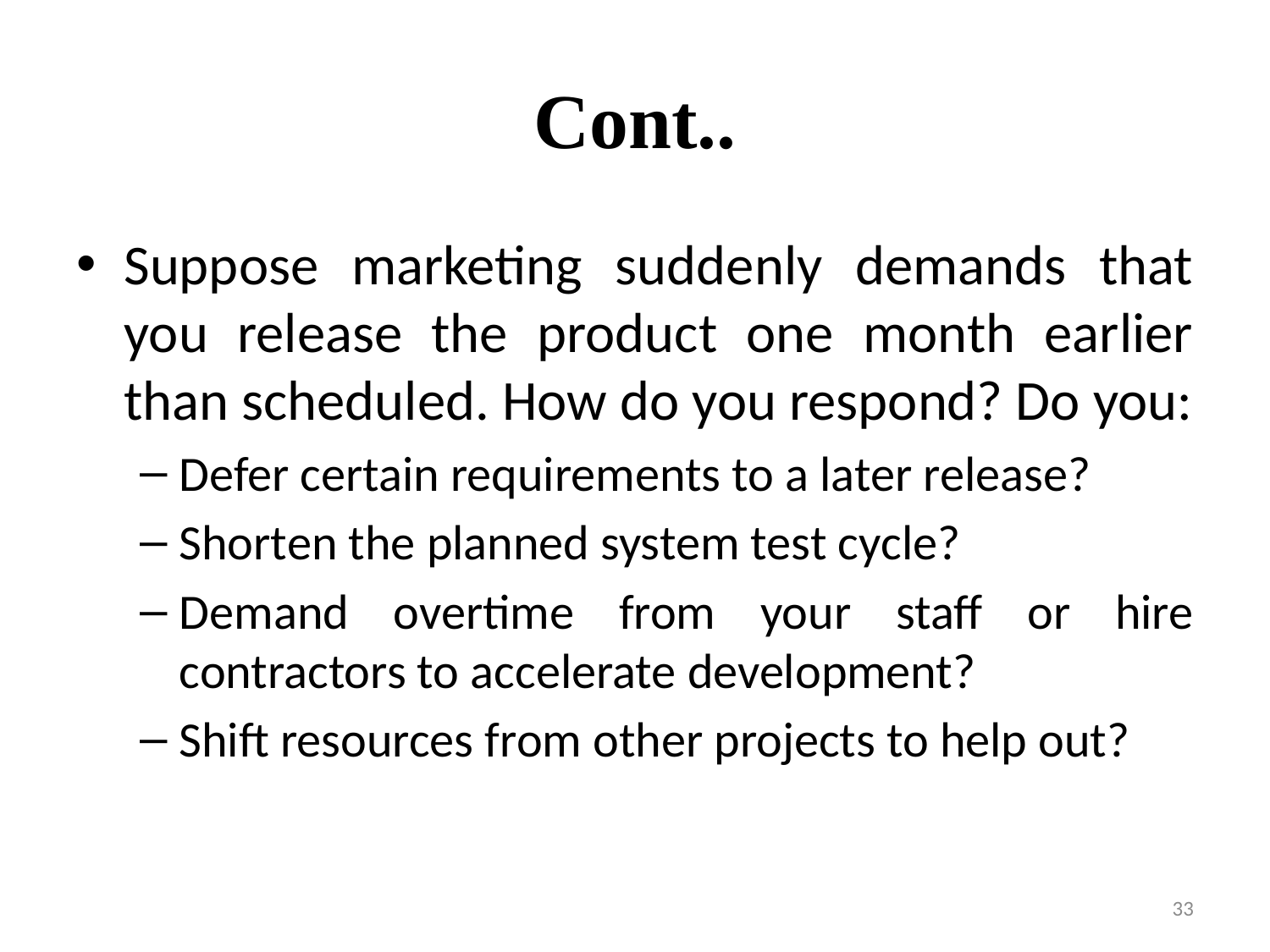

# Cont..
Suppose marketing suddenly demands that you release the product one month earlier than scheduled. How do you respond? Do you:
Defer certain requirements to a later release?
Shorten the planned system test cycle?
Demand overtime from your staff or hire contractors to accelerate development?
Shift resources from other projects to help out?

33